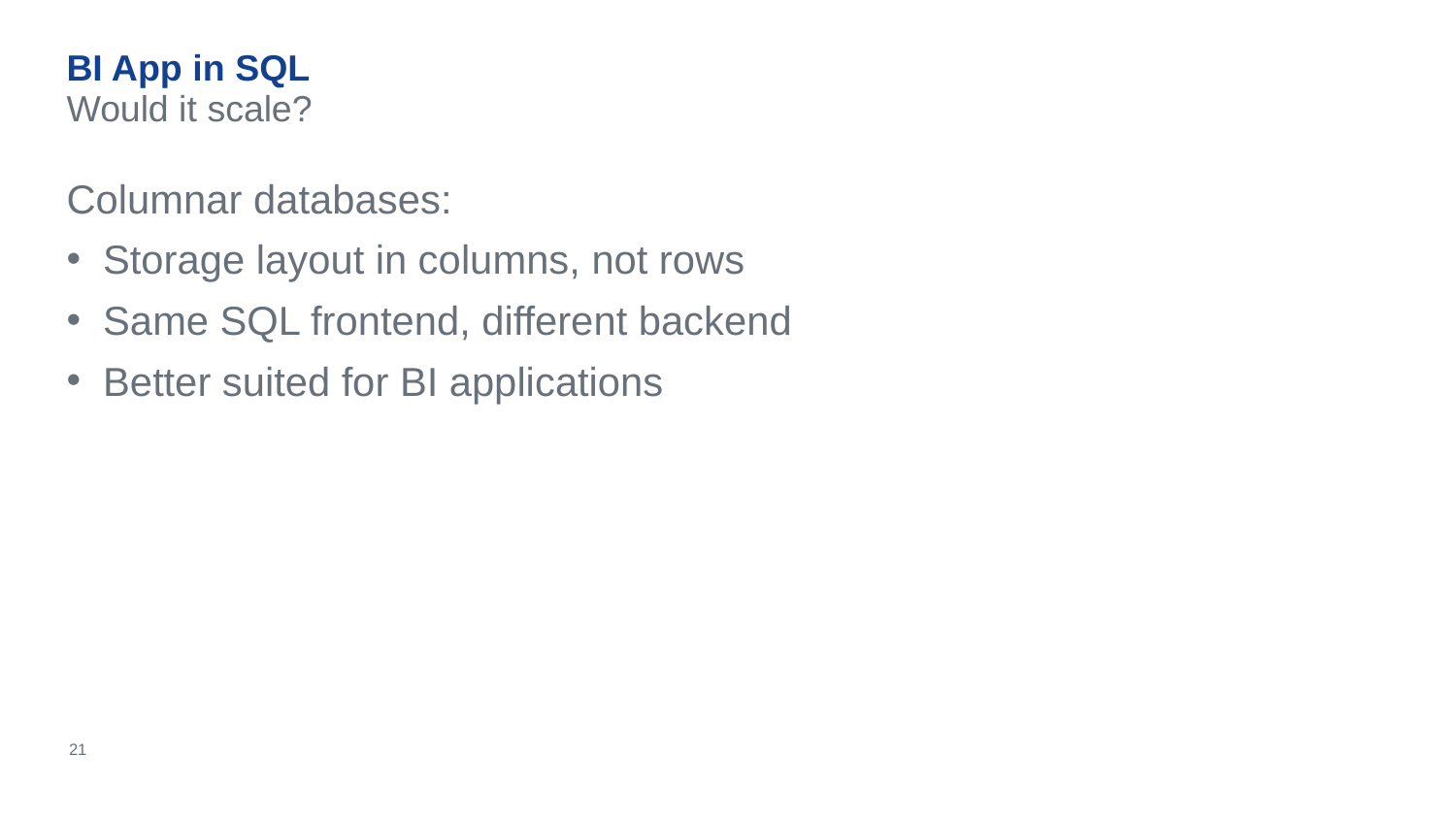

# BI App in SQL
Would it scale?
Columnar databases:
Storage layout in columns, not rows
Same SQL frontend, different backend
Better suited for BI applications